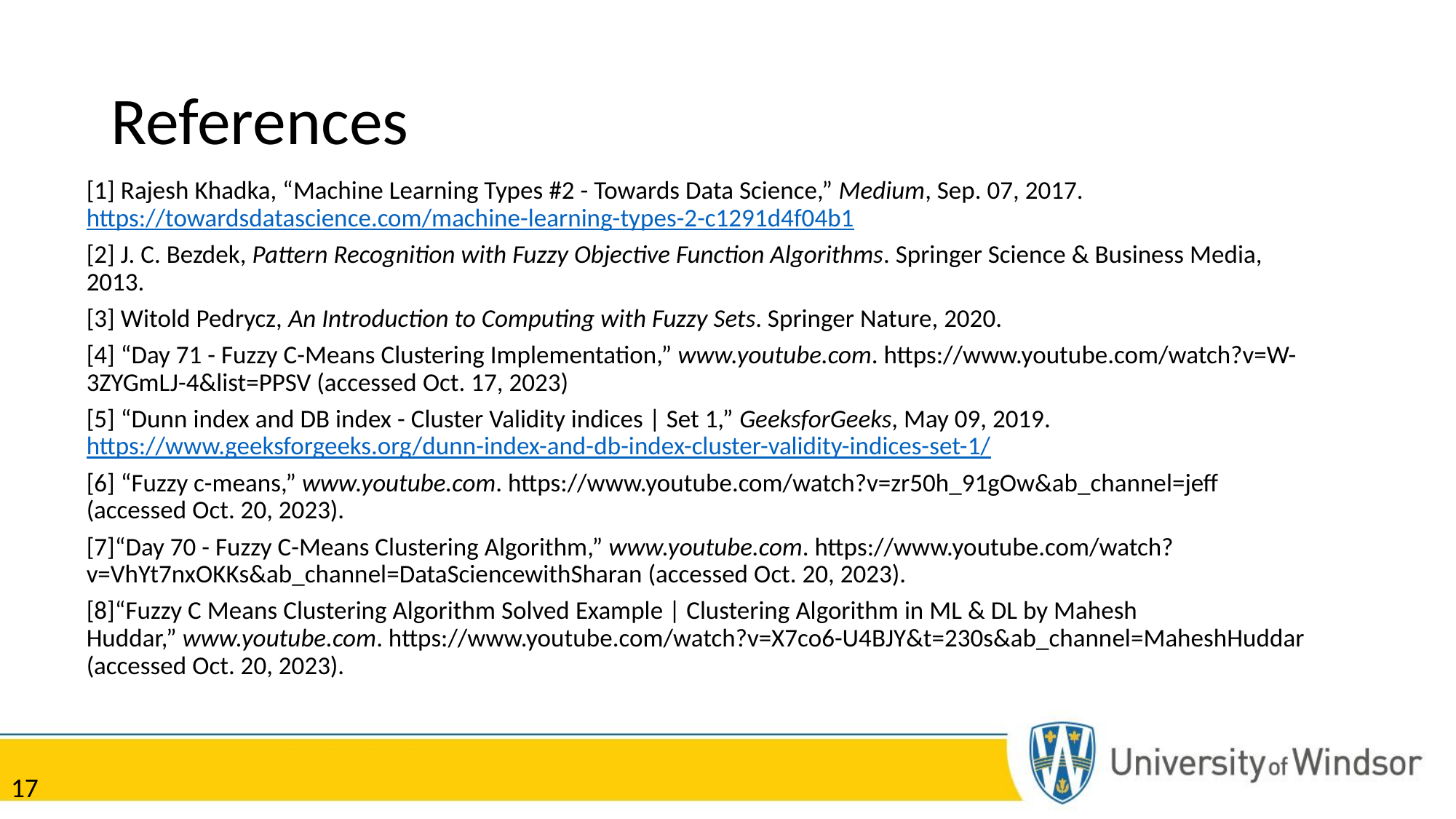

# References
[1] Rajesh Khadka, “Machine Learning Types #2 - Towards Data Science,” Medium, Sep. 07, 2017. https://towardsdatascience.com/machine-learning-types-2-c1291d4f04b1
[2] J. C. Bezdek, Pattern Recognition with Fuzzy Objective Function Algorithms. Springer Science & Business Media, 2013.
‌[3] Witold Pedrycz, An Introduction to Computing with Fuzzy Sets. Springer Nature, 2020.
[4] “Day 71 - Fuzzy C-Means Clustering Implementation,” www.youtube.com. https://www.youtube.com/watch?v=W-3ZYGmLJ-4&list=PPSV (accessed Oct. 17, 2023)
[5] “Dunn index and DB index - Cluster Validity indices | Set 1,” GeeksforGeeks, May 09, 2019. https://www.geeksforgeeks.org/dunn-index-and-db-index-cluster-validity-indices-set-1/
[6] “Fuzzy c-means,” www.youtube.com. https://www.youtube.com/watch?v=zr50h_91gOw&ab_channel=jeff (accessed Oct. 20, 2023).
‌[7]“Day 70 - Fuzzy C-Means Clustering Algorithm,” www.youtube.com. https://www.youtube.com/watch?v=VhYt7nxOKKs&ab_channel=DataSciencewithSharan (accessed Oct. 20, 2023).
[8]“Fuzzy C Means Clustering Algorithm Solved Example | Clustering Algorithm in ML & DL by Mahesh Huddar,” www.youtube.com. https://www.youtube.com/watch?v=X7co6-U4BJY&t=230s&ab_channel=MaheshHuddar (accessed Oct. 20, 2023).‌
17